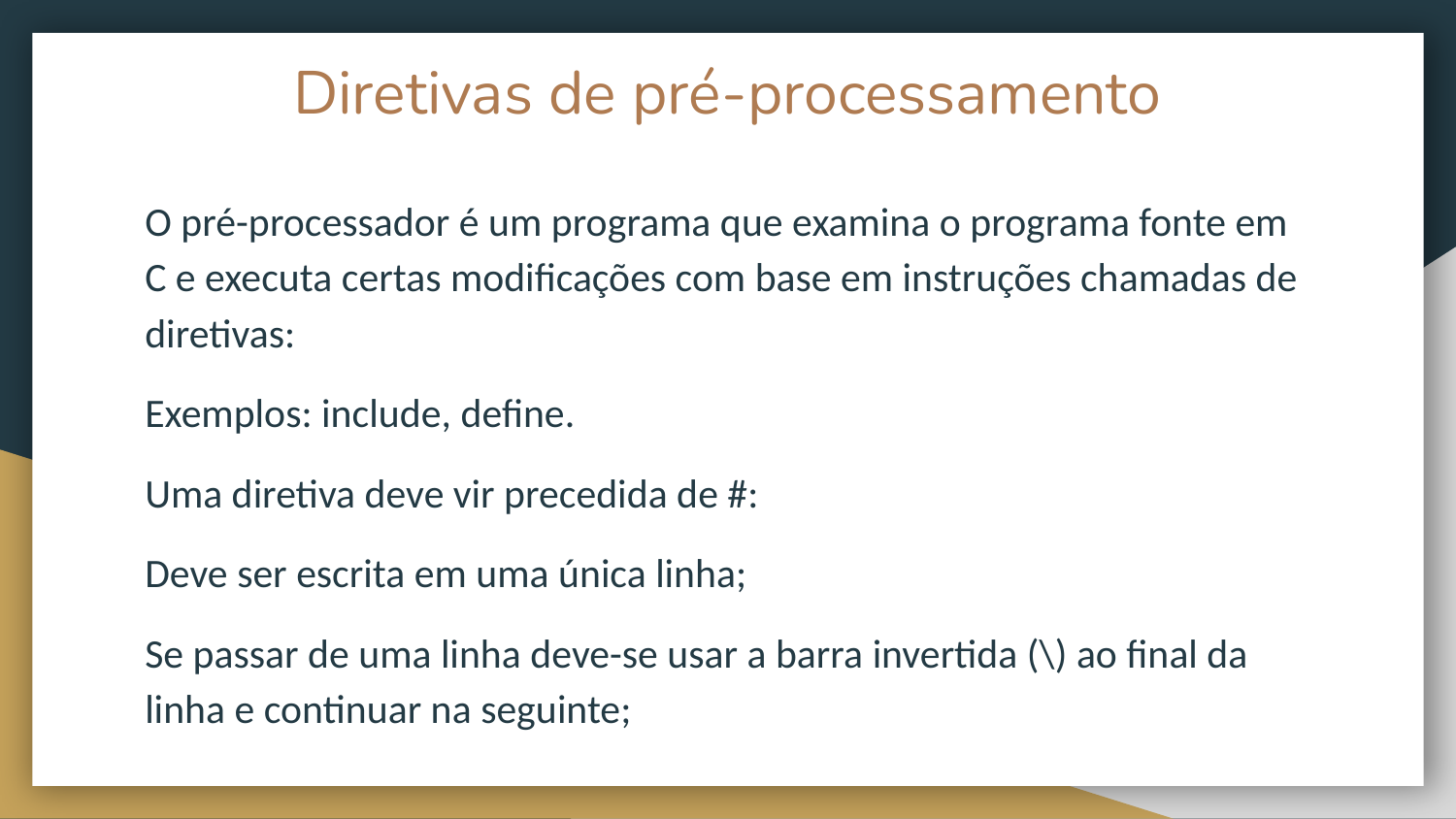

# Diretivas de pré-processamento
O pré-processador é um programa que examina o programa fonte em C e executa certas modificações com base em instruções chamadas de diretivas:
Exemplos: include, define.
Uma diretiva deve vir precedida de #:
Deve ser escrita em uma única linha;
Se passar de uma linha deve-se usar a barra invertida (\) ao final da linha e continuar na seguinte;